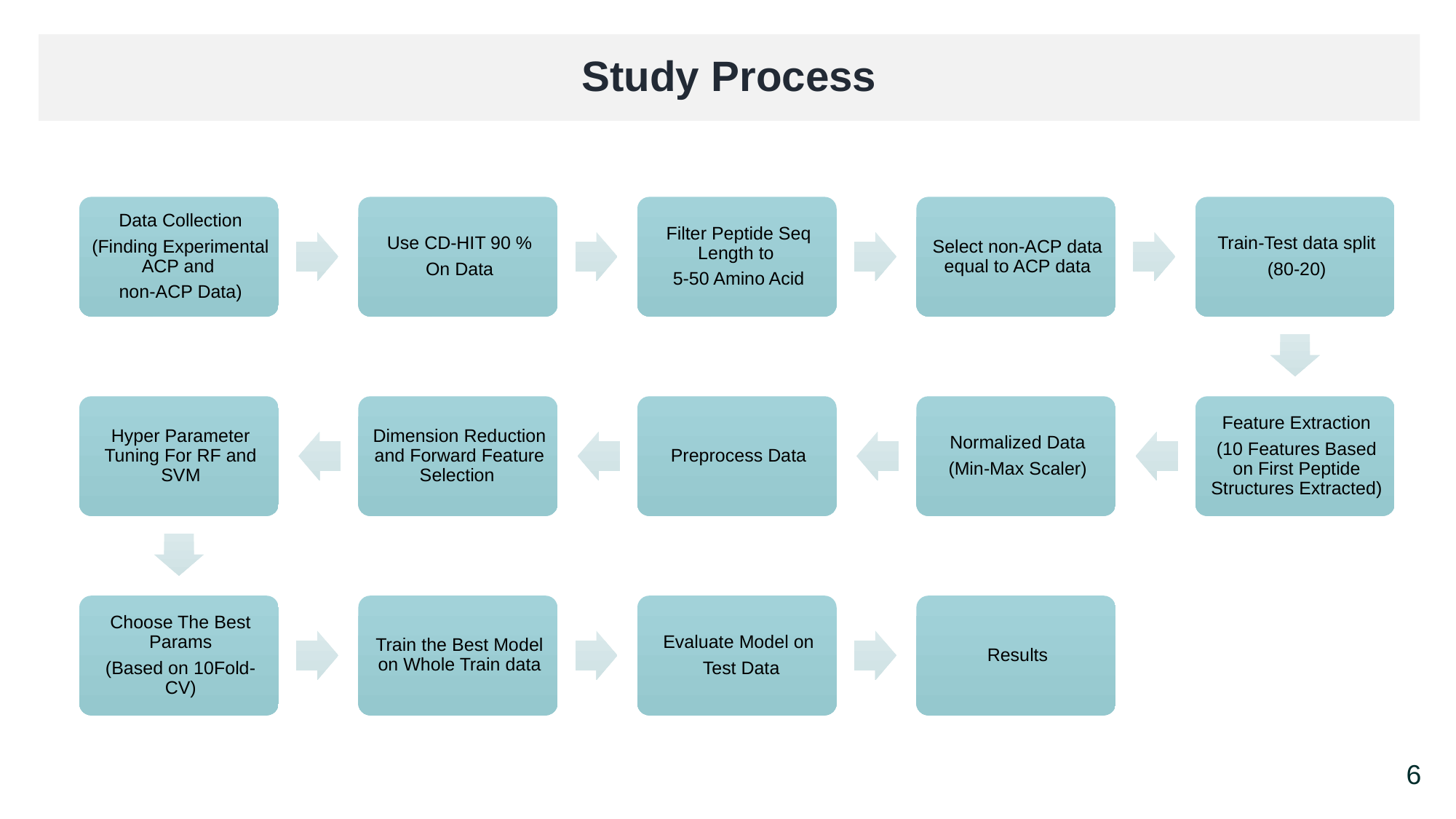

Study Process
Data Collection
(Finding Experimental ACP and
non-ACP Data)

Use CD-HIT 90 %
On Data

Filter Peptide Seq Length to
5-50 Amino Acid

Select non-ACP data equal to ACP data

Train-Test data split
(80-20)

Feature Extraction
(10 Features Based on First Peptide Structures Extracted)

Normalized Data
(Min-Max Scaler)

Preprocess Data

Dimension Reduction and Forward Feature Selection

Hyper Parameter Tuning For RF and SVM

Choose The Best Params
(Based on 10Fold-CV)

Train the Best Model on Whole Train data

Evaluate Model on
 Test Data

Results
6